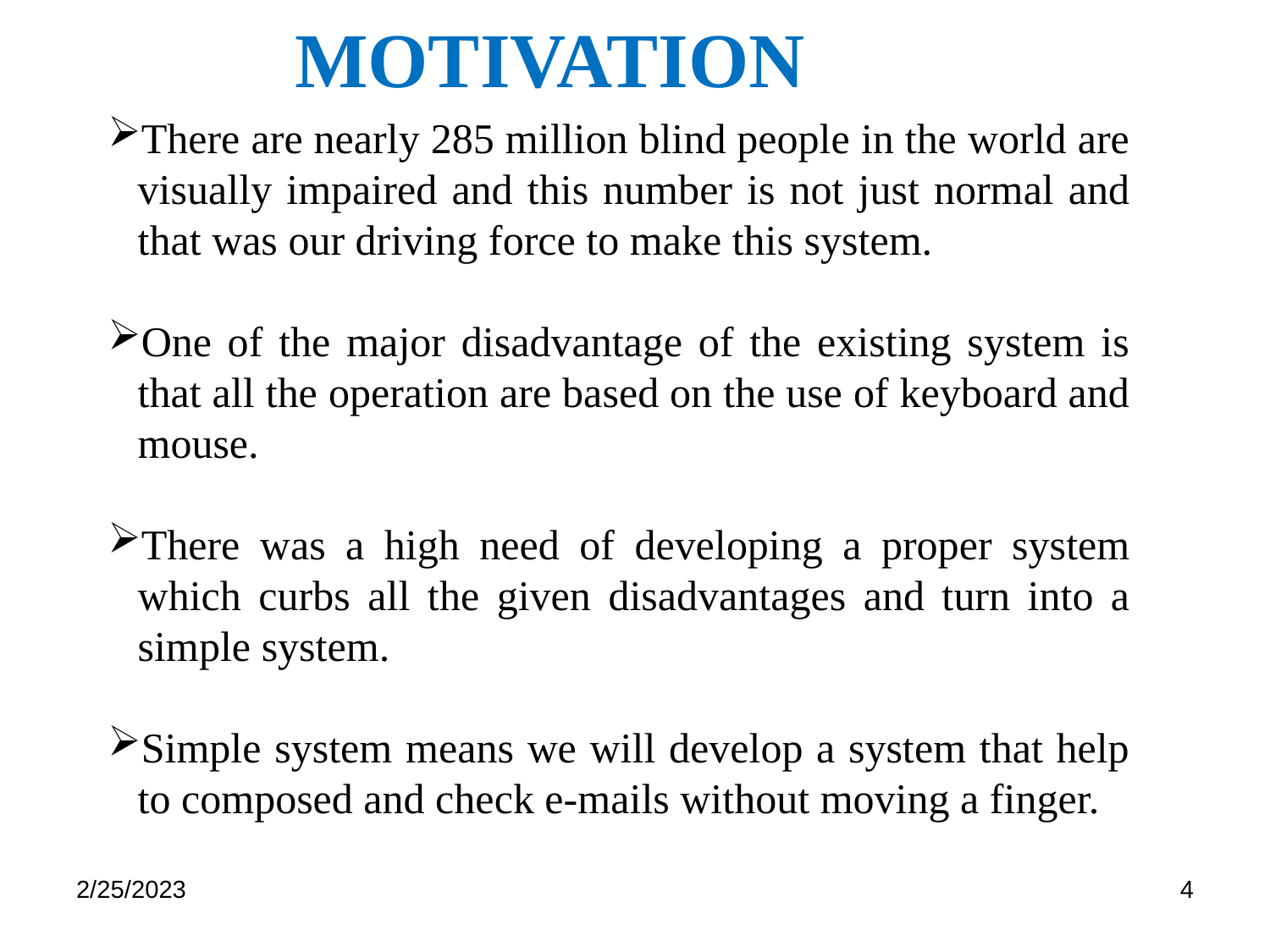

MOTIVATION
There are nearly 285 million blind people in the world are visually impaired and this number is not just normal and that was our driving force to make this system.

One of the major disadvantage of the existing system is that all the operation are based on the use of keyboard and mouse.

There was a high need of developing a proper system which curbs all the given disadvantages and turn into a simple system.

Simple system means we will develop a system that help to composed and check e-mails without moving a finger.

2/25/2023
4